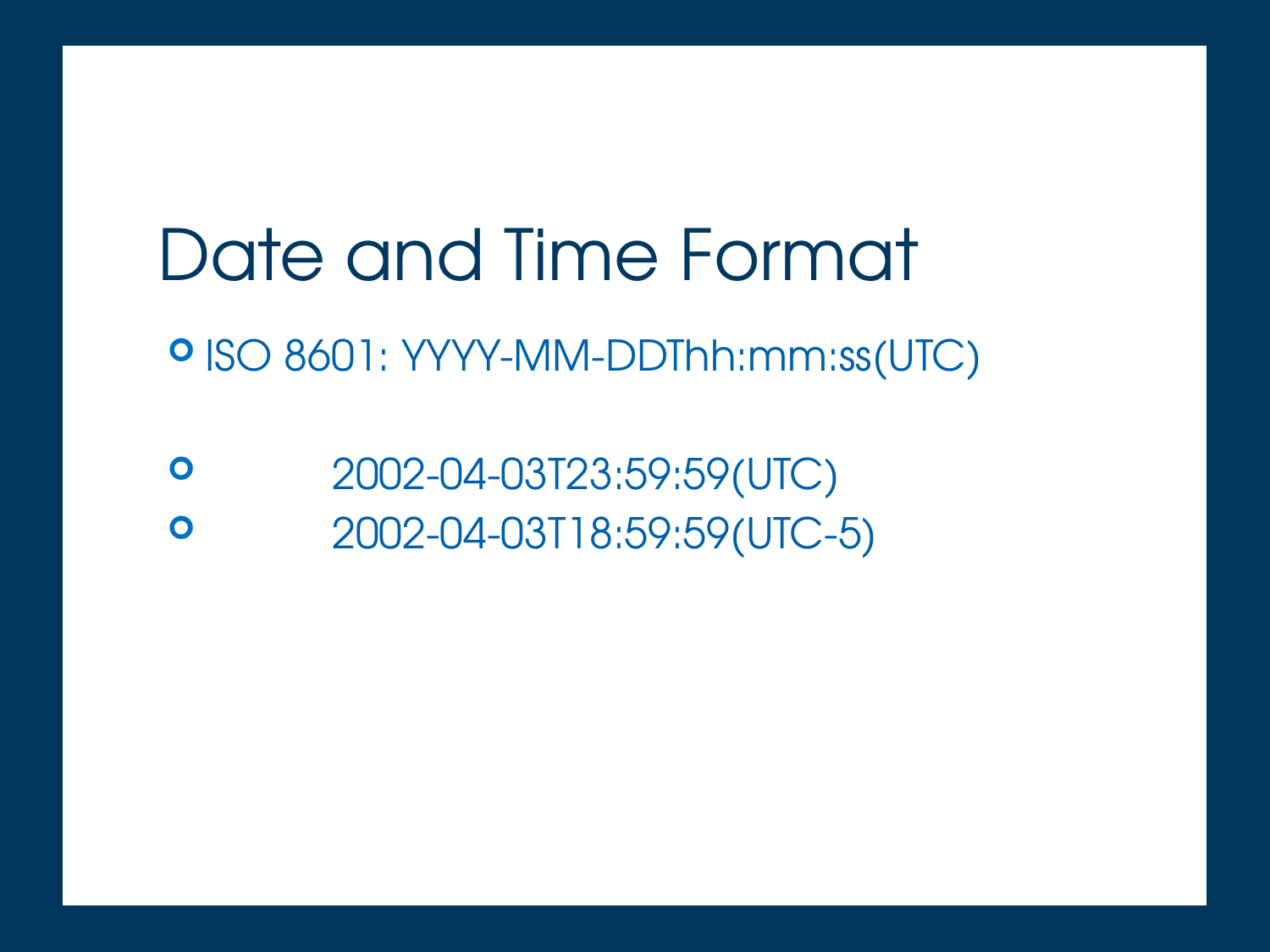

# Date and Time Format
ISO 8601: YYYY-MM-DDThh:mm:ss(UTC)

	2002-04-03T23:59:59(UTC)
	2002-04-03T18:59:59(UTC-5)